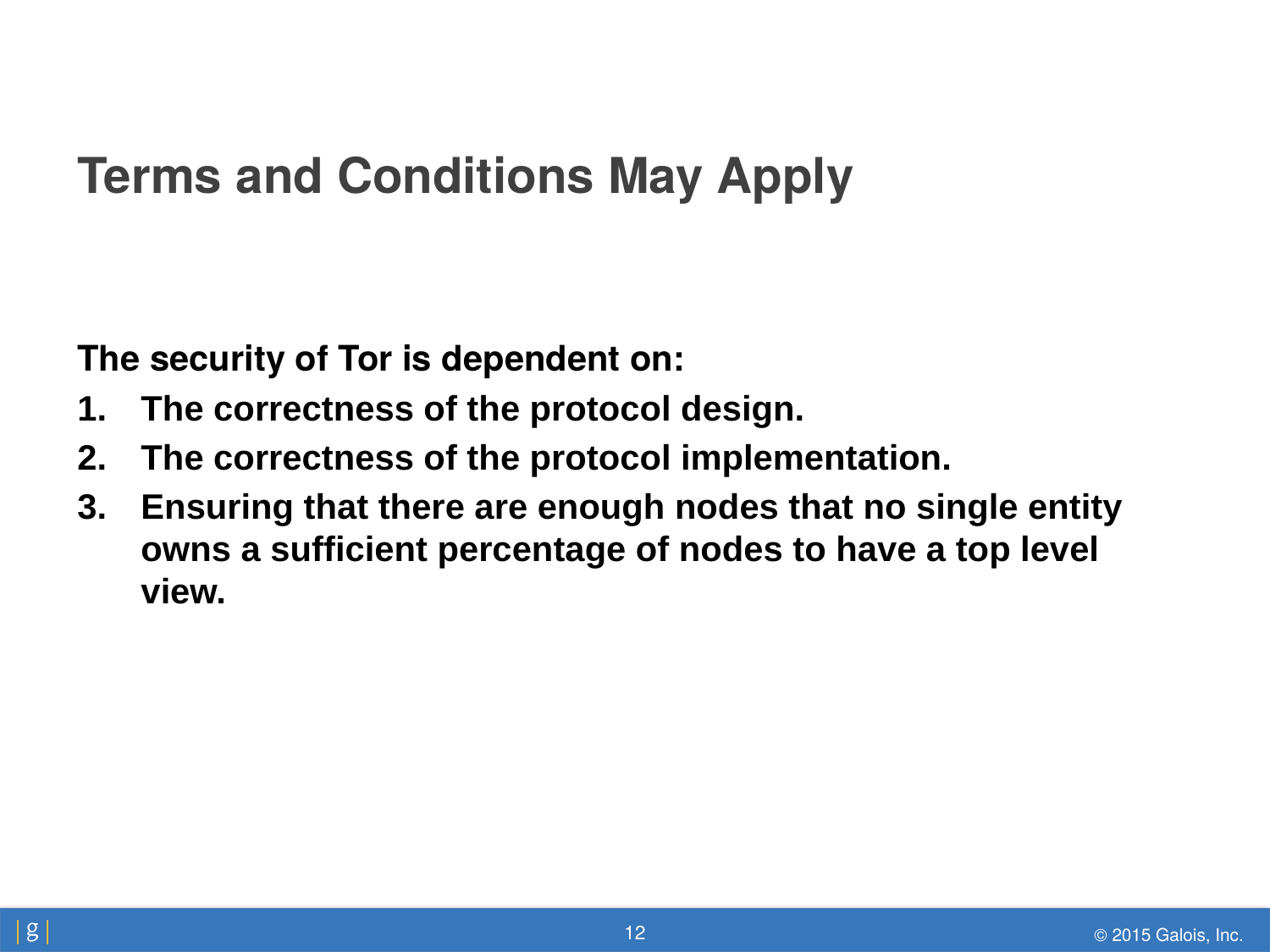

# Terms and Conditions May Apply
The security of Tor is dependent on:
The correctness of the protocol design.
The correctness of the protocol implementation.
Ensuring that there are enough nodes that no single entity owns a sufficient percentage of nodes to have a top level view.